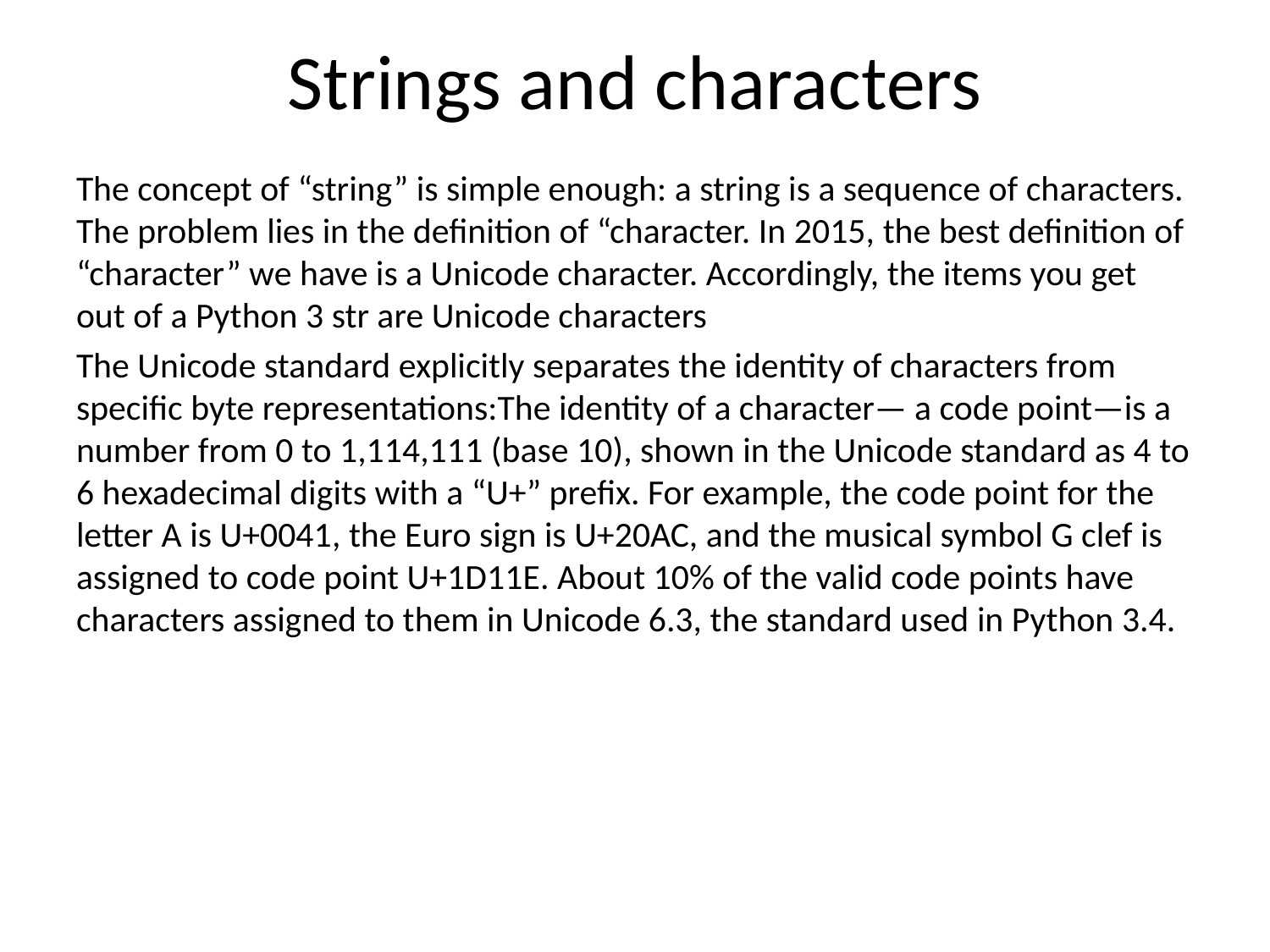

# Strings and characters
The concept of “string” is simple enough: a string is a sequence of characters. The problem lies in the definition of “character. In 2015, the best definition of “character” we have is a Unicode character. Accordingly, the items you get out of a Python 3 str are Unicode characters
The Unicode standard explicitly separates the identity of characters from specific byte representations:The identity of a character— a code point—is a number from 0 to 1,114,111 (base 10), shown in the Unicode standard as 4 to 6 hexadecimal digits with a “U+” prefix. For example, the code point for the letter A is U+0041, the Euro sign is U+20AC, and the musical symbol G clef is assigned to code point U+1D11E. About 10% of the valid code points have characters assigned to them in Unicode 6.3, the standard used in Python 3.4.